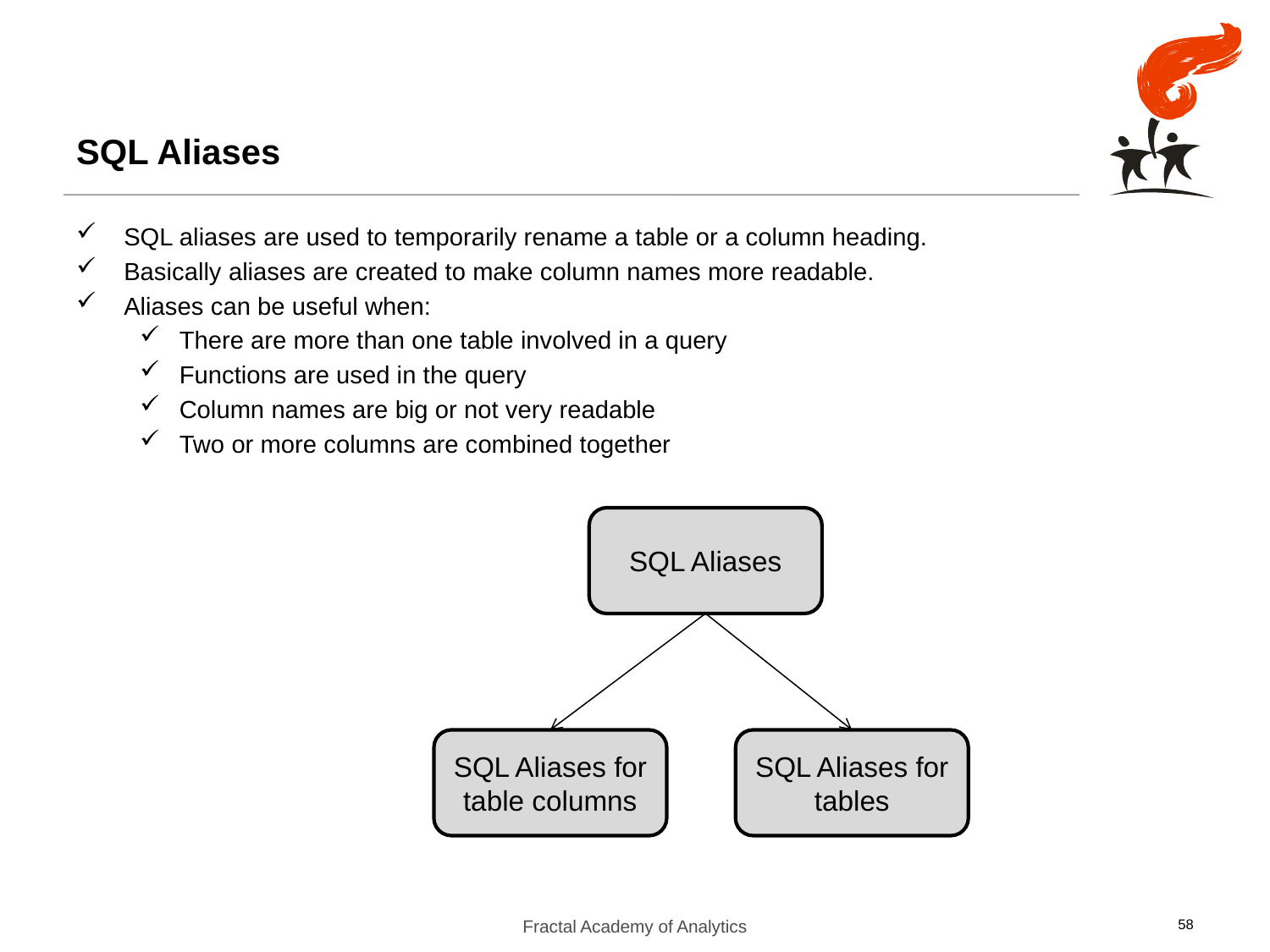

SQL Aliases
SQL aliases are used to temporarily rename a table or a column heading.
Basically aliases are created to make column names more readable.
Aliases can be useful when:
There are more than one table involved in a query
Functions are used in the query
Column names are big or not very readable
Two or more columns are combined together

SQL Aliases
SQL Aliases for table columns
SQL Aliases for tables
Fractal Academy of Analytics
58